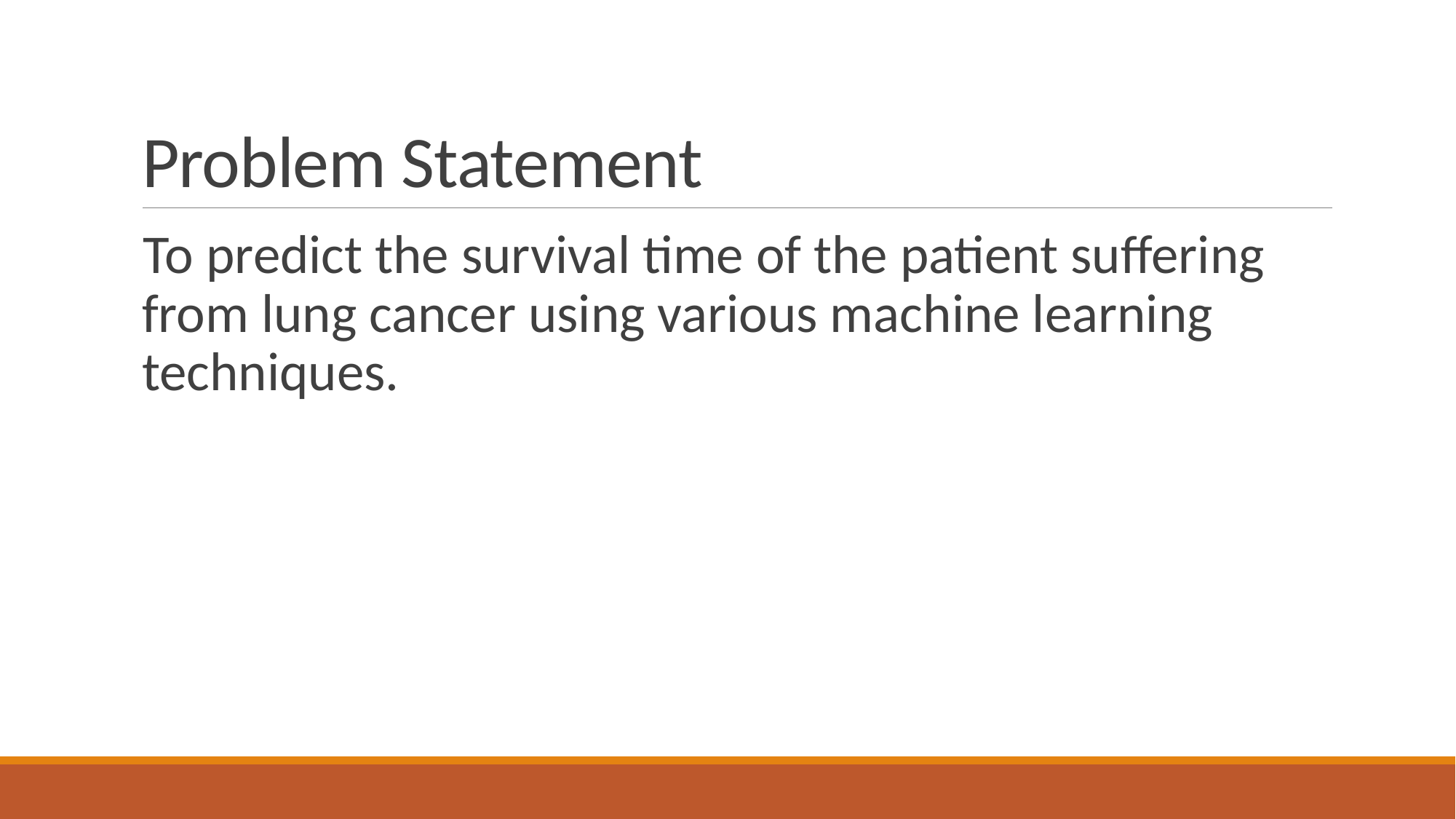

# Problem Statement
To predict the survival time of the patient suffering from lung cancer using various machine learning techniques.